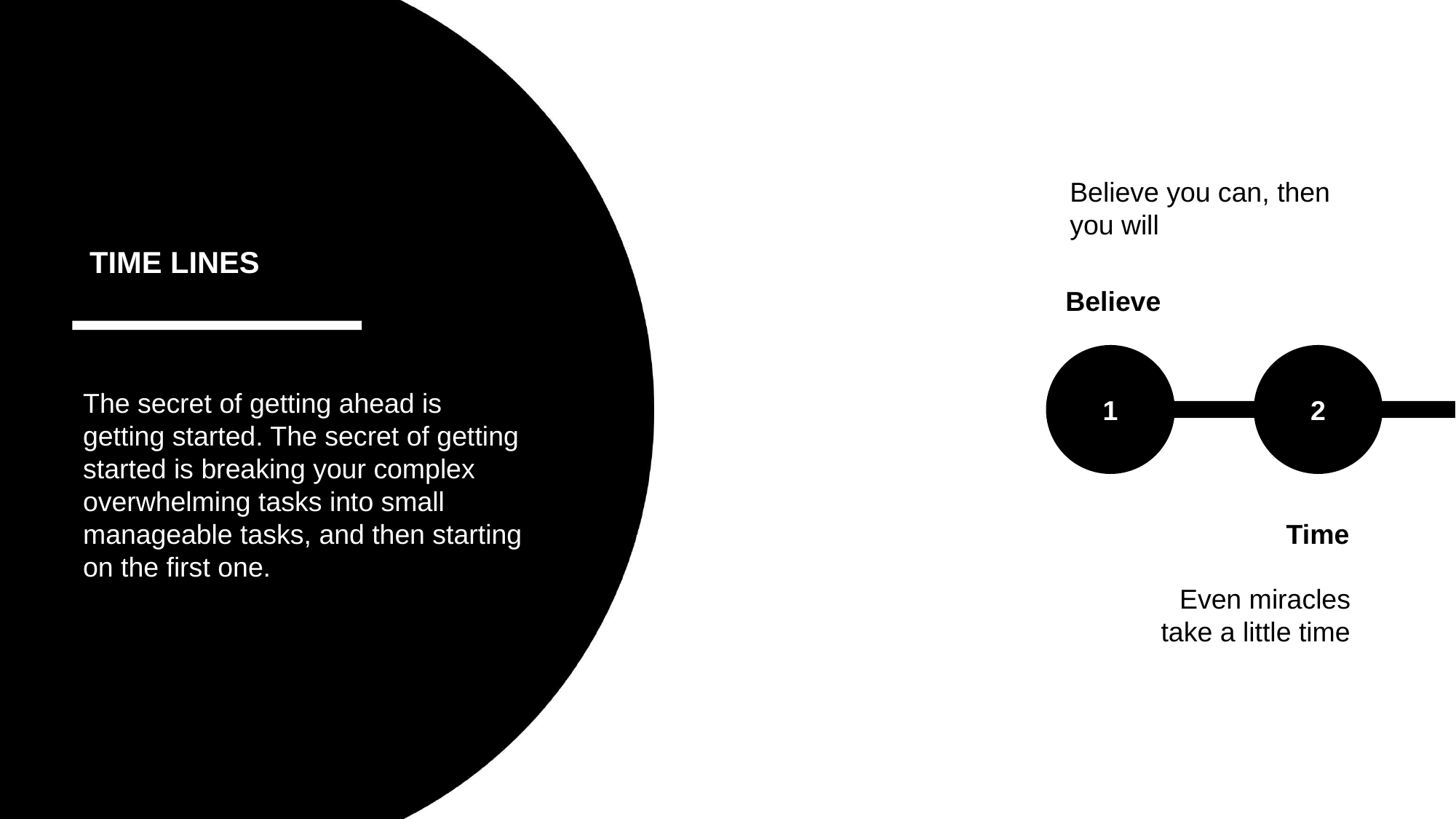

Believe you can, then you will
TIME LINES
Believe

1
2

The secret of getting ahead is getting started. The secret of getting started is breaking your complex overwhelming tasks into small manageable tasks, and then starting on the first one.
Time
Even miracles take a little time